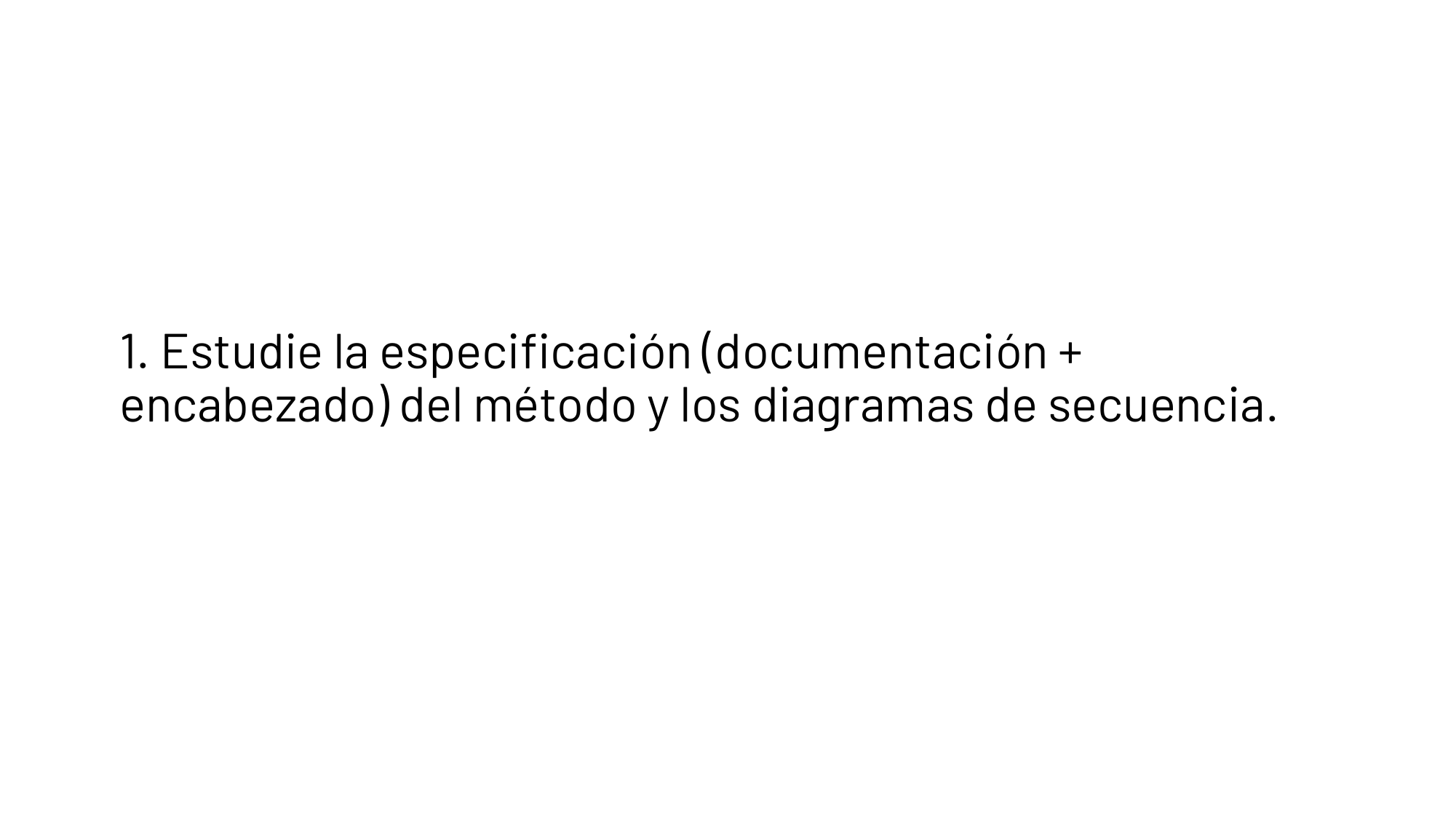

# 1. Estudie la especificación (documentación + encabezado) del método y los diagramas de secuencia.